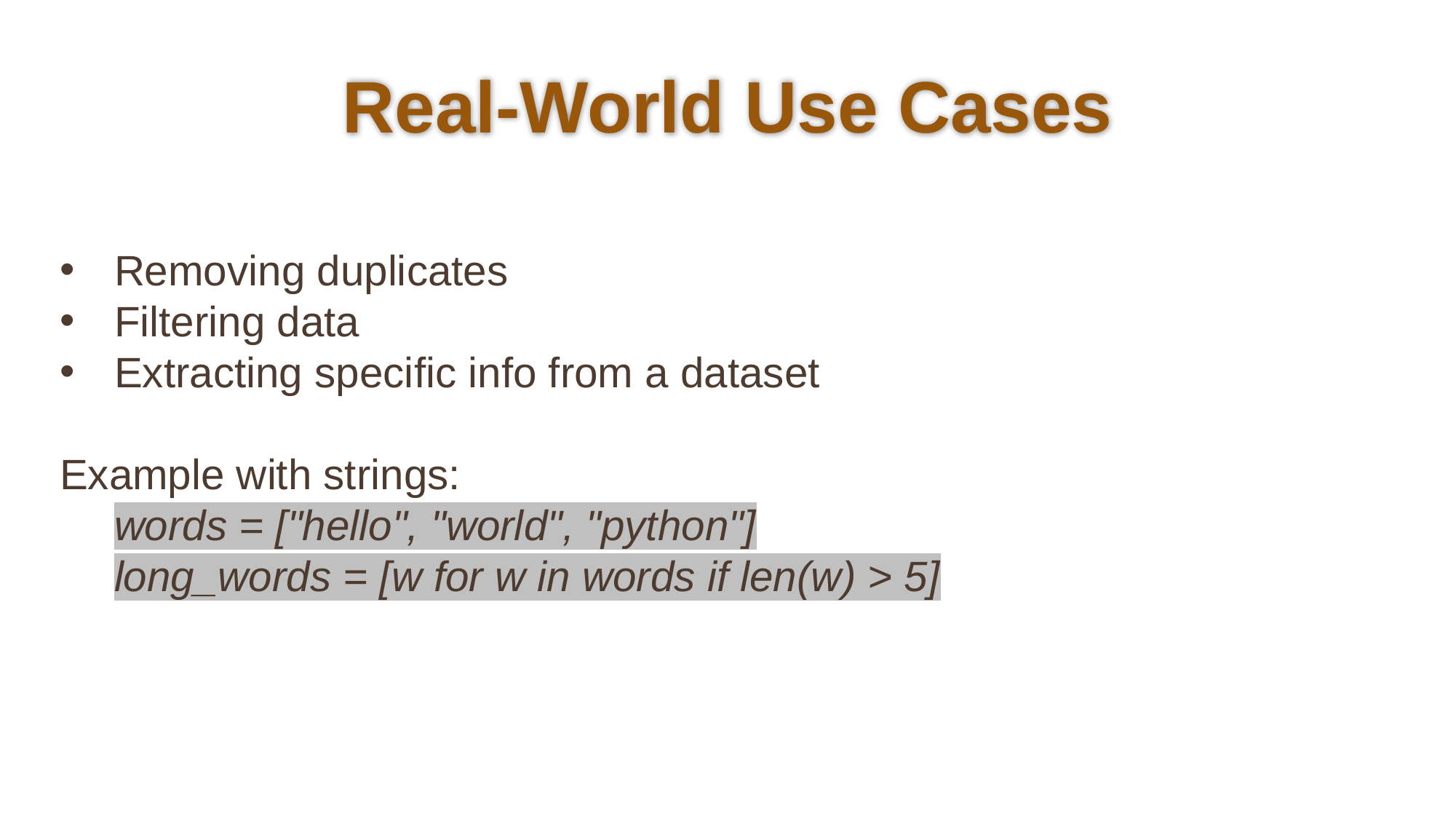

# Real-World Use Cases
Removing duplicates
Filtering data
Extracting specific info from a dataset

Example with strings:
words = ["hello", "world", "python"]
long_words = [w for w in words if len(w) > 5]